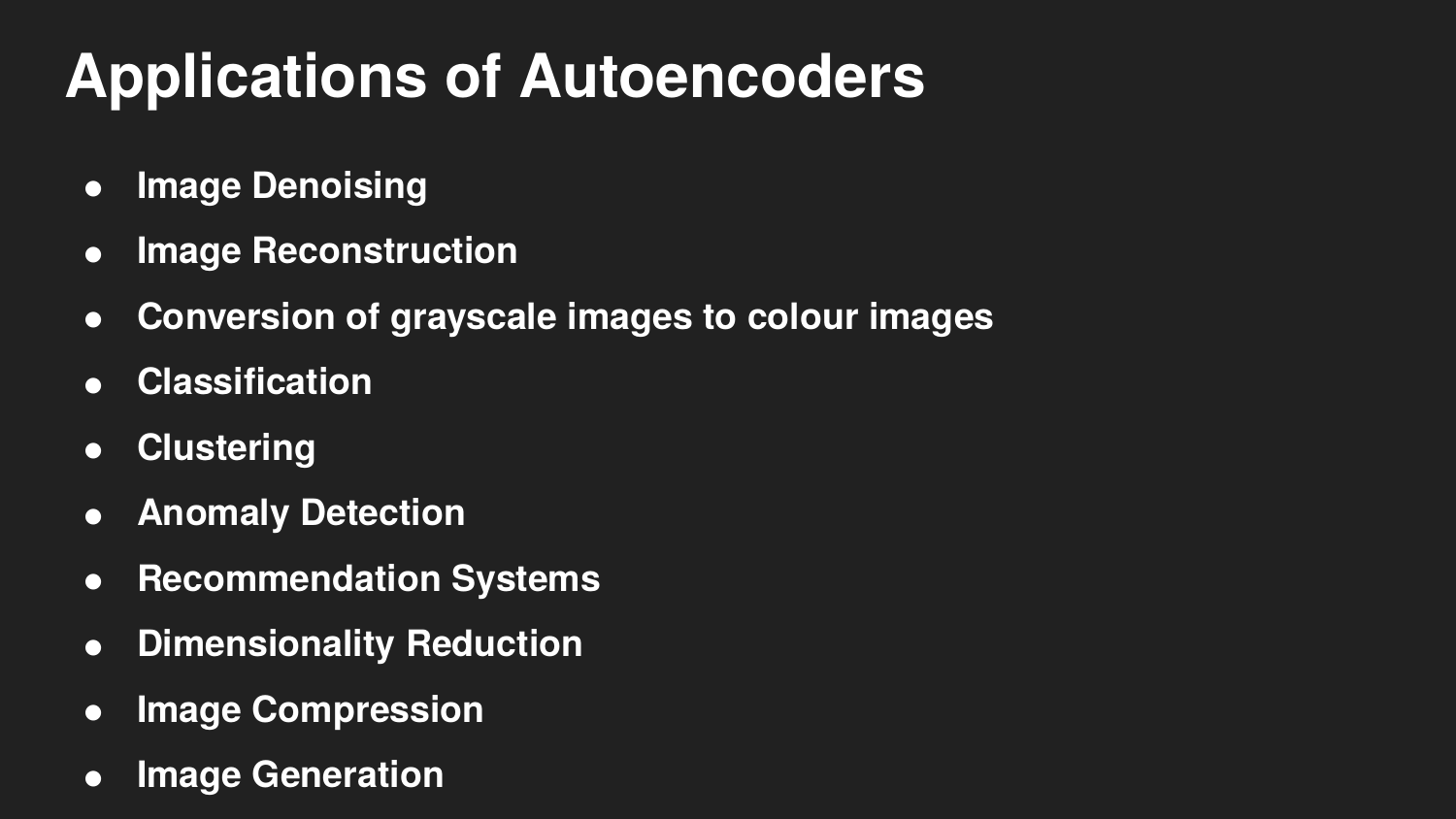

# Applications of Autoencoders
Image Denoising
Image Reconstruction
Conversion of grayscale images to colour images
Classification
Clustering
Anomaly Detection
Recommendation Systems
Dimensionality Reduction
Image Compression
Image Generation